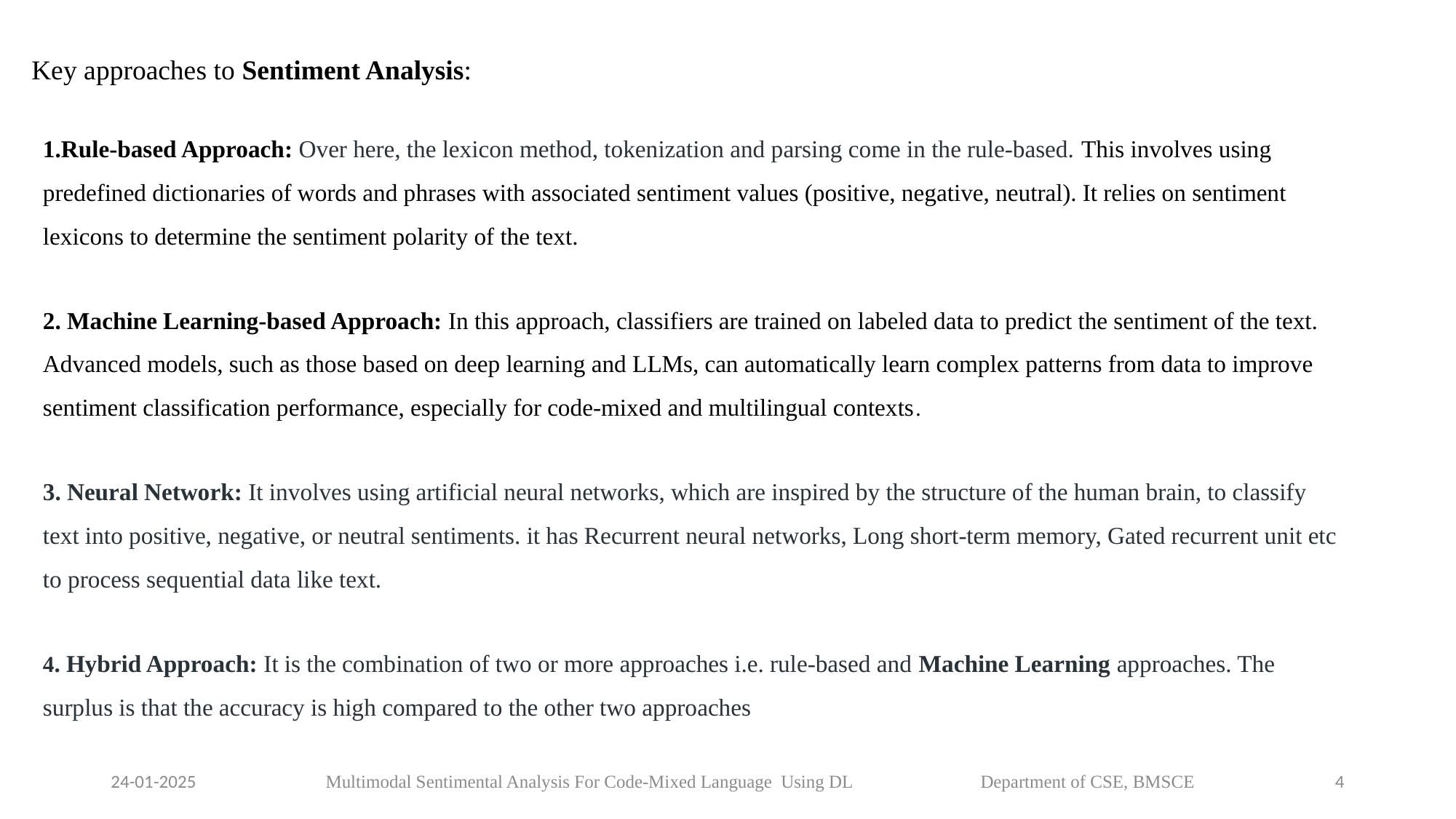

Key approaches to Sentiment Analysis:
1.Rule-based Approach: Over here, the lexicon method, tokenization and parsing come in the rule-based. This involves using predefined dictionaries of words and phrases with associated sentiment values (positive, negative, neutral). It relies on sentiment lexicons to determine the sentiment polarity of the text.

2. Machine Learning-based Approach: In this approach, classifiers are trained on labeled data to predict the sentiment of the text. Advanced models, such as those based on deep learning and LLMs, can automatically learn complex patterns from data to improve sentiment classification performance, especially for code-mixed and multilingual contexts.

3. Neural Network: It involves using artificial neural networks, which are inspired by the structure of the human brain, to classify text into positive, negative, or neutral sentiments. it has Recurrent neural networks, Long short-term memory, Gated recurrent unit etc to process sequential data like text.

4. Hybrid Approach: It is the combination of two or more approaches i.e. rule-based and Machine Learning approaches. The surplus is that the accuracy is high compared to the other two approaches

24-01-2025
Multimodal Sentimental Analysis For Code-Mixed Language  Using DL		Department of CSE, BMSCE
4